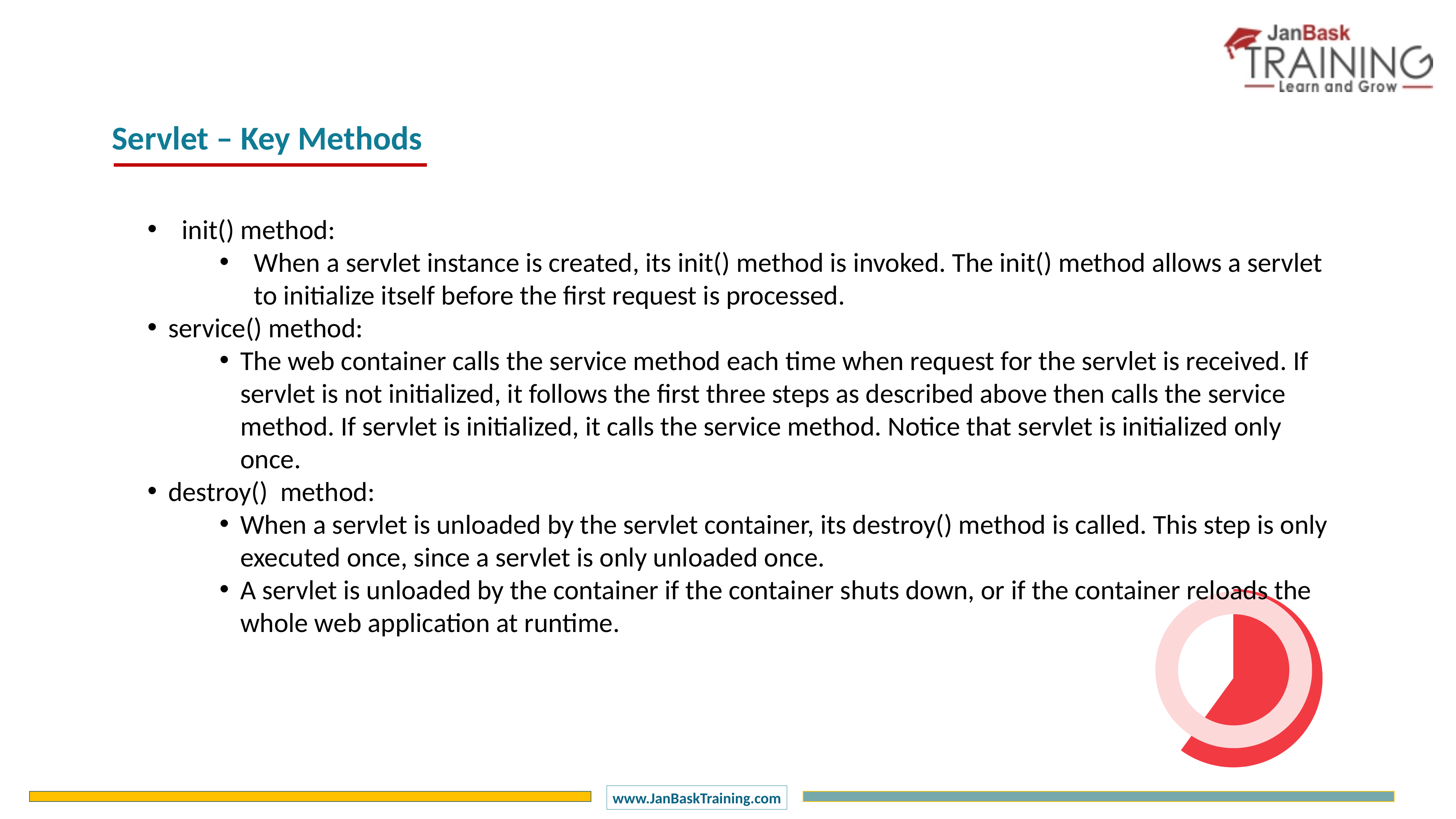

Servlet – Key Methods

init() method:
When a servlet instance is created, its init() method is invoked. The init() method allows a servlet to initialize itself before the first request is processed.
service() method:
The web container calls the service method each time when request for the servlet is received. If servlet is not initialized, it follows the first three steps as described above then calls the service method. If servlet is initialized, it calls the service method. Notice that servlet is initialized only once.
destroy()  method:
When a servlet is unloaded by the servlet container, its destroy() method is called. This step is only executed once, since a servlet is only unloaded once.
A servlet is unloaded by the container if the container shuts down, or if the container reloads the whole web application at runtime.

### Chart

| Category | Sales |
|---|---|
| 1 Q | 60.0 |
| 2 Q | 40.0 |